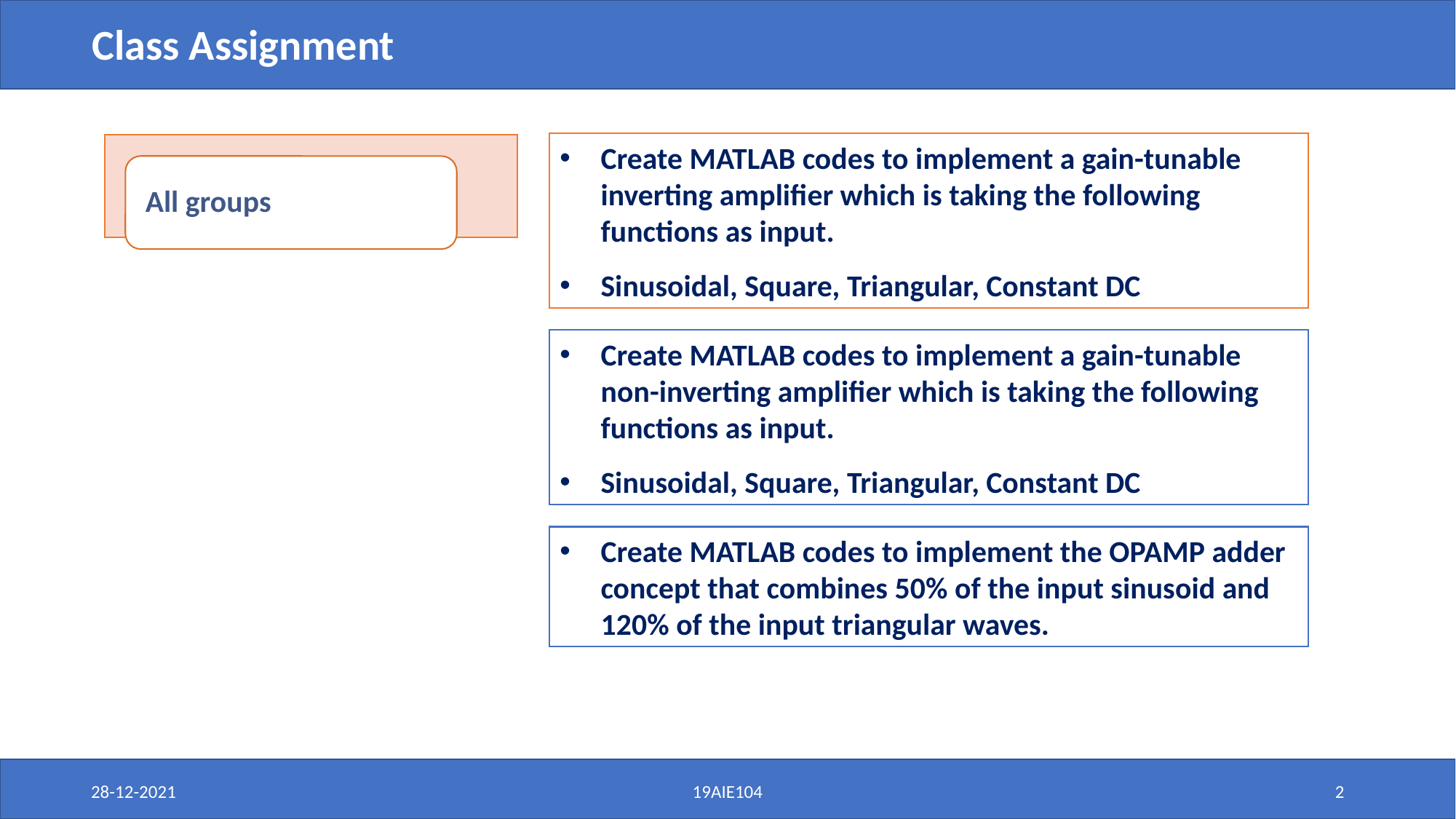

Class Assignment
All groups
Create MATLAB codes to implement a gain-tunable inverting amplifier which is taking the following functions as input.
Sinusoidal, Square, Triangular, Constant DC
Create MATLAB codes to implement a gain-tunable non-inverting amplifier which is taking the following functions as input.
Sinusoidal, Square, Triangular, Constant DC
Create MATLAB codes to implement the OPAMP adder concept that combines 50% of the input sinusoid and 120% of the input triangular waves.
28-12-2021
19AIE104
2